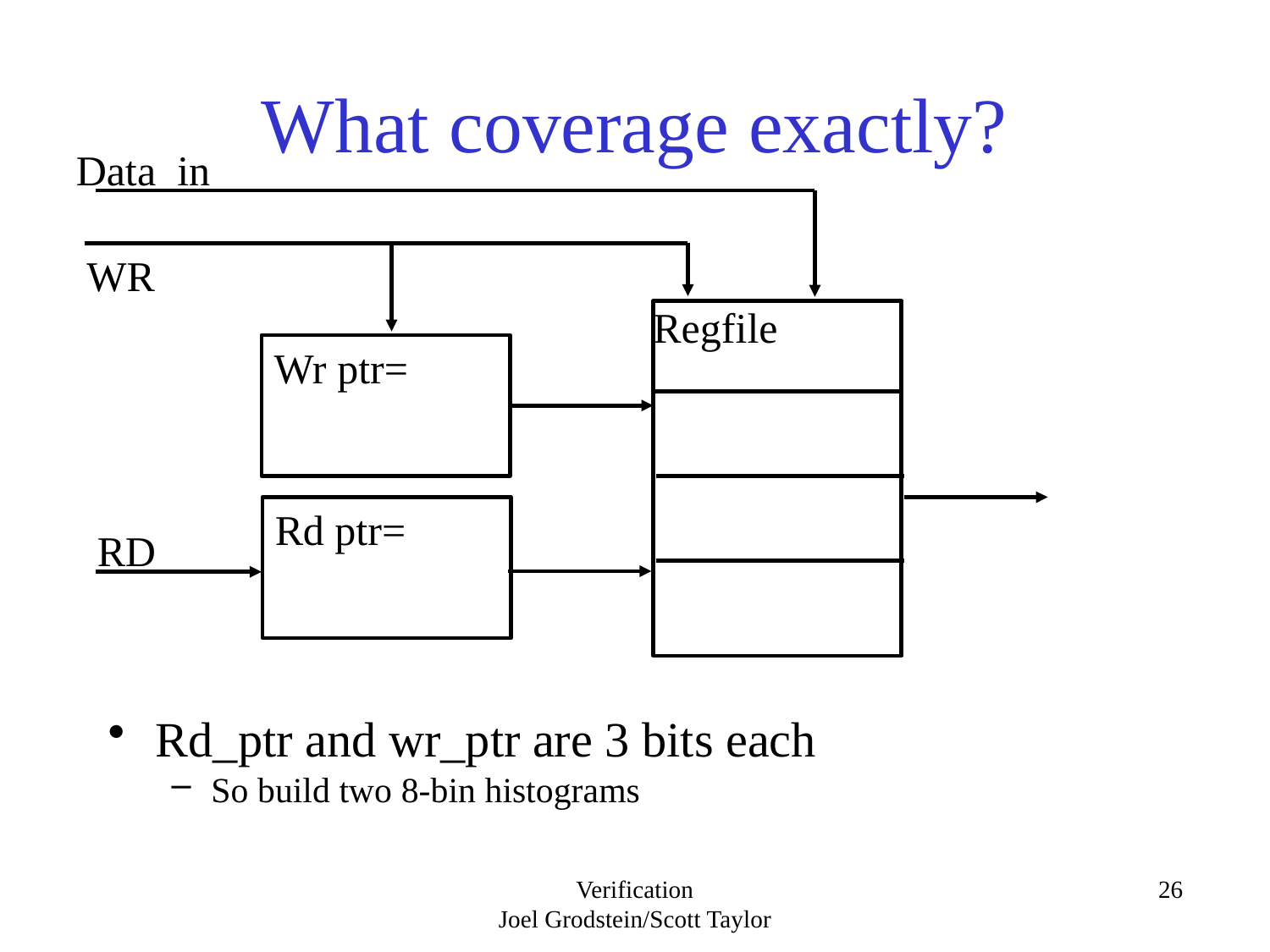

# What coverage exactly?
Data_in
WR
Regfile
Wr ptr=
Rd ptr=
RD
Rd_ptr and wr_ptr are 3 bits each
So build two 8-bin histograms

Verification
Joel Grodstein/Scott Taylor